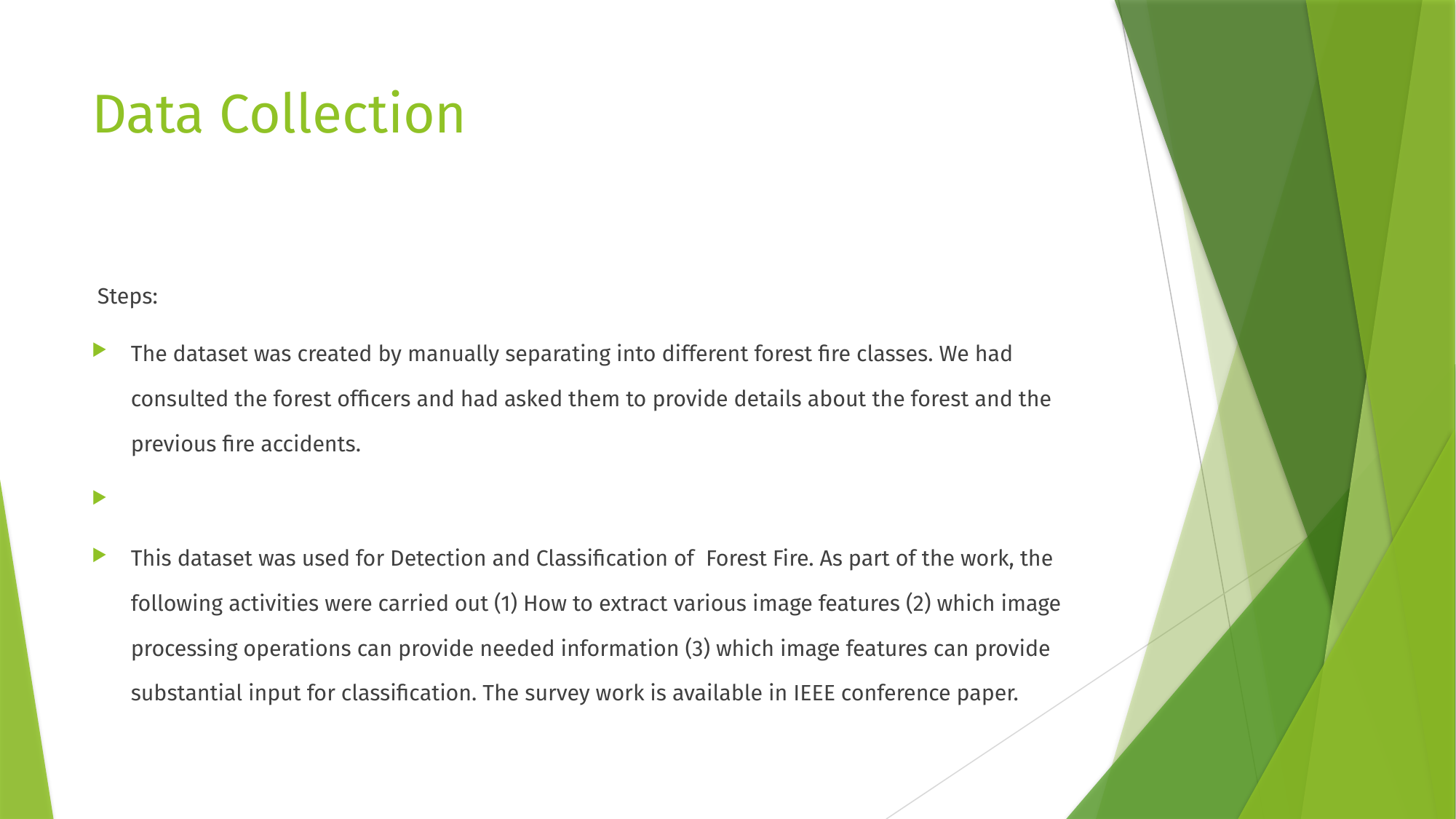

# Data Collection
 Steps:
The dataset was created by manually separating into different forest fire classes. We had consulted the forest officers and had asked them to provide details about the forest and the previous fire accidents.

This dataset was used for Detection and Classification of  Forest Fire. As part of the work, the following activities were carried out (1) How to extract various image features (2) which image processing operations can provide needed information (3) which image features can provide substantial input for classification. The survey work is available in IEEE conference paper.